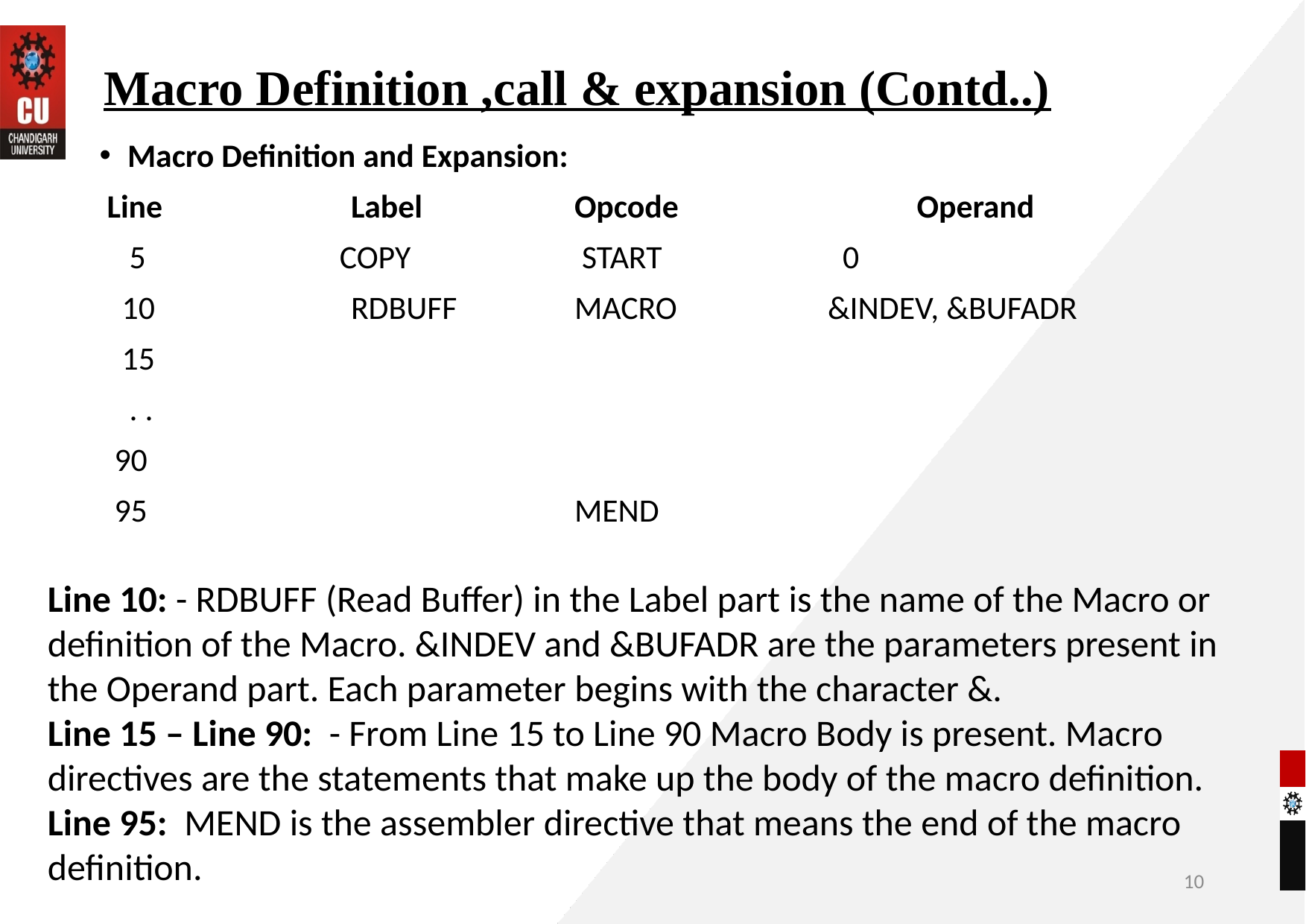

# Macro Definition ,call & expansion (Contd..)
Macro Definition and Expansion:
 Line		Label		Opcode   	                Operand
    5                          COPY		 START	                     0
   10 	               RDBUFF	               MACRO 	                   &INDEV, &BUFADR
   15
    . .
  90
  95 				MEND

Line 10: - RDBUFF (Read Buffer) in the Label part is the name of the Macro or definition of the Macro. &INDEV and &BUFADR are the parameters present in the Operand part. Each parameter begins with the character &.
Line 15 – Line 90:  - From Line 15 to Line 90 Macro Body is present. Macro directives are the statements that make up the body of the macro definition.
Line 95:  MEND is the assembler directive that means the end of the macro definition.
10